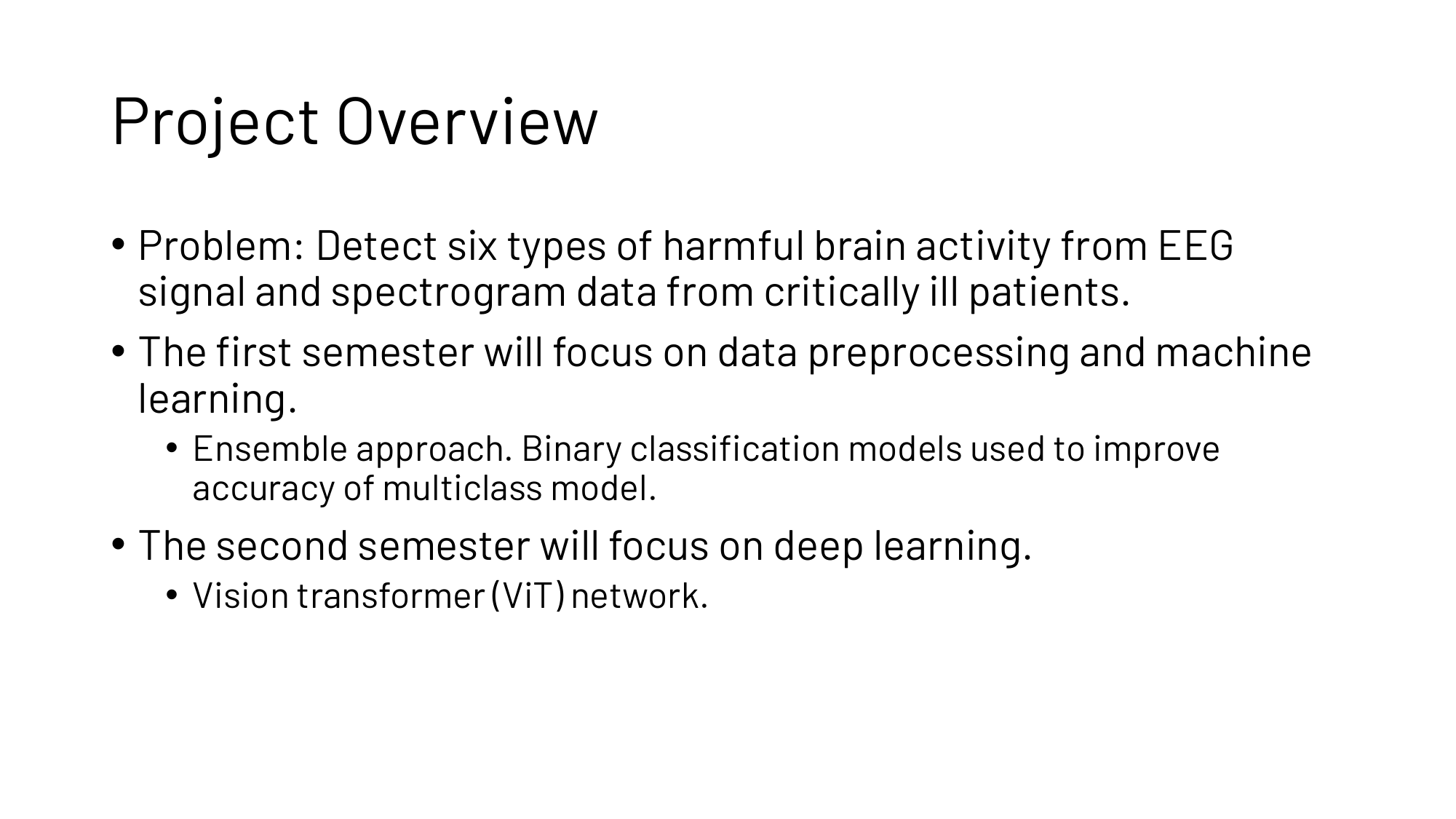

# Project Overview
Problem: Detect six types of harmful brain activity from EEG signal and spectrogram data from critically ill patients.
The first semester will focus on data preprocessing and machine learning.
Ensemble approach. Binary classification models used to improve accuracy of multiclass model.
The second semester will focus on deep learning.
Vision transformer (ViT) network.